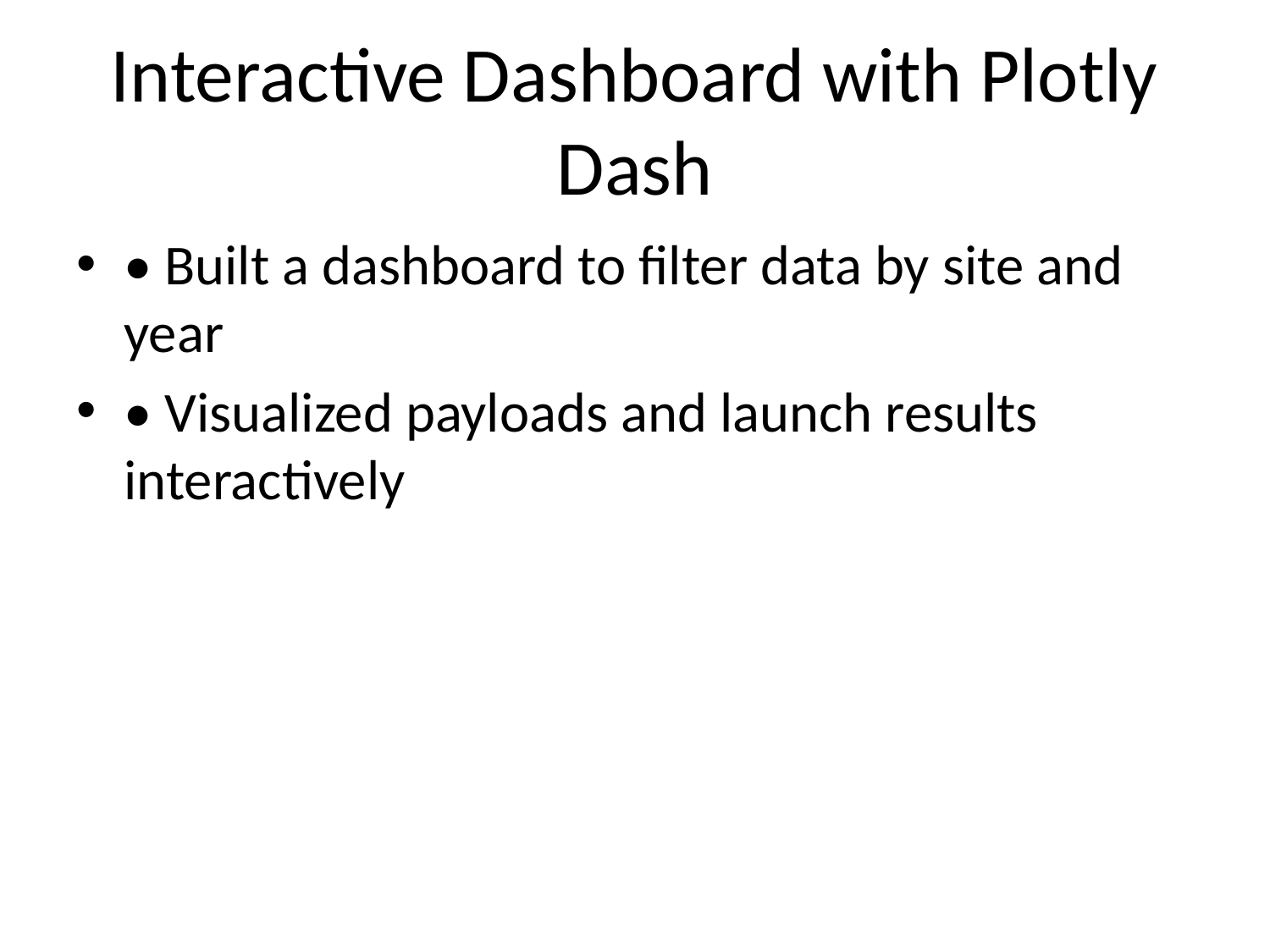

# Interactive Dashboard with Plotly Dash
• Built a dashboard to filter data by site and year
• Visualized payloads and launch results interactively